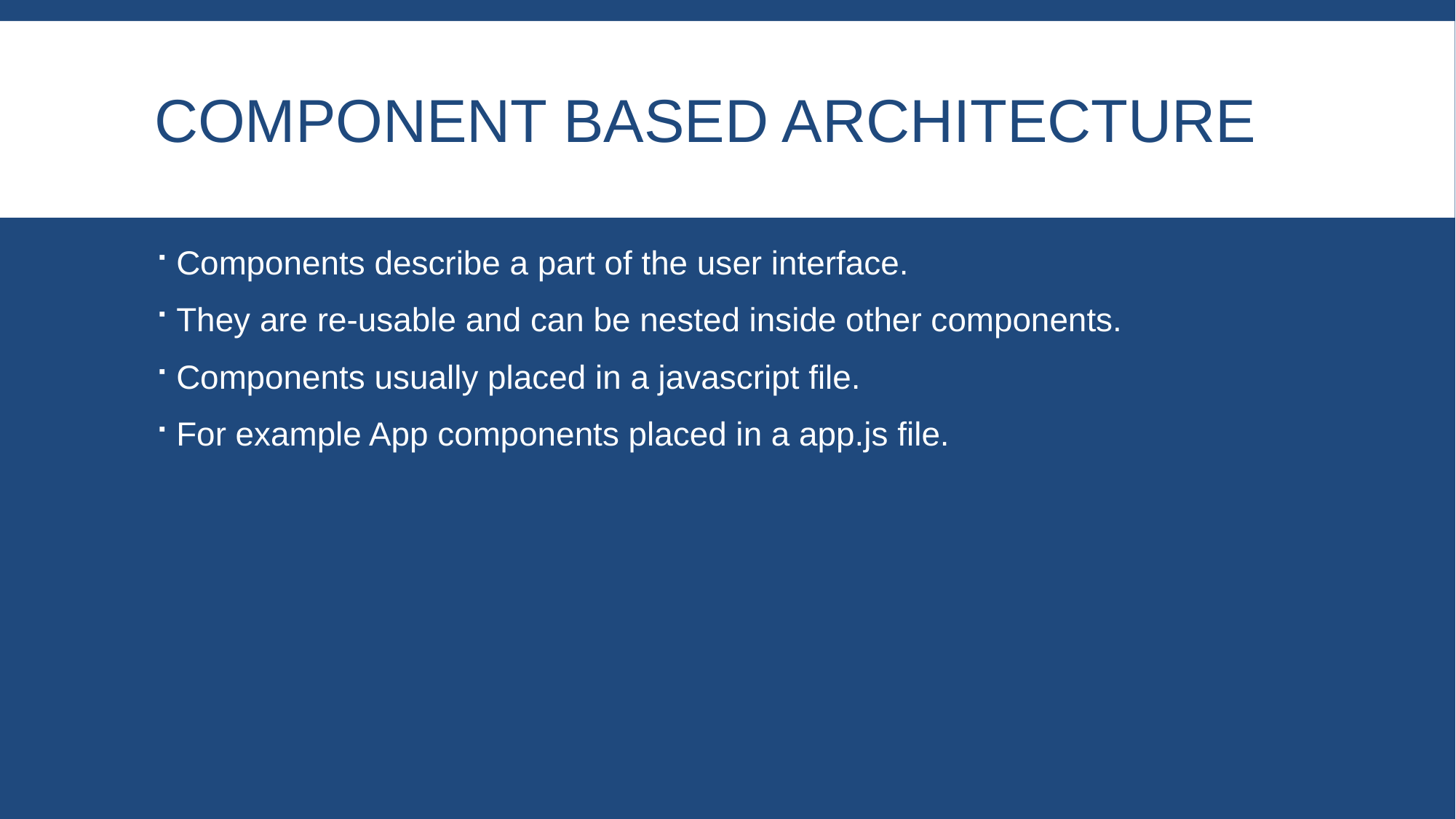

# Component based architecture
Components describe a part of the user interface.
They are re-usable and can be nested inside other components.
Components usually placed in a javascript file.
For example App components placed in a app.js file.